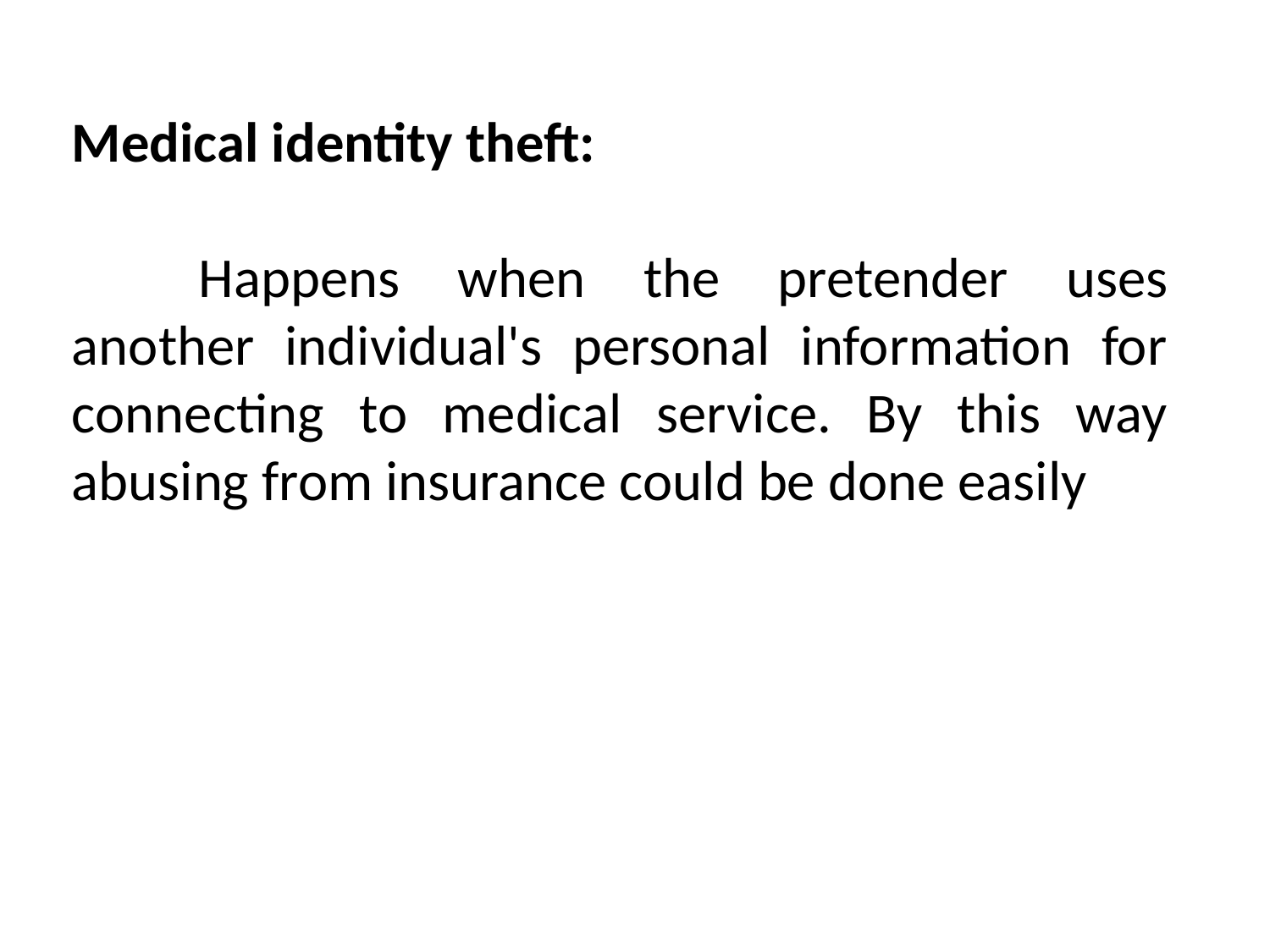

Medical identity theft:

	Happens when the pretender uses another individual's personal information for connecting to medical service. By this way abusing from insurance could be done easily